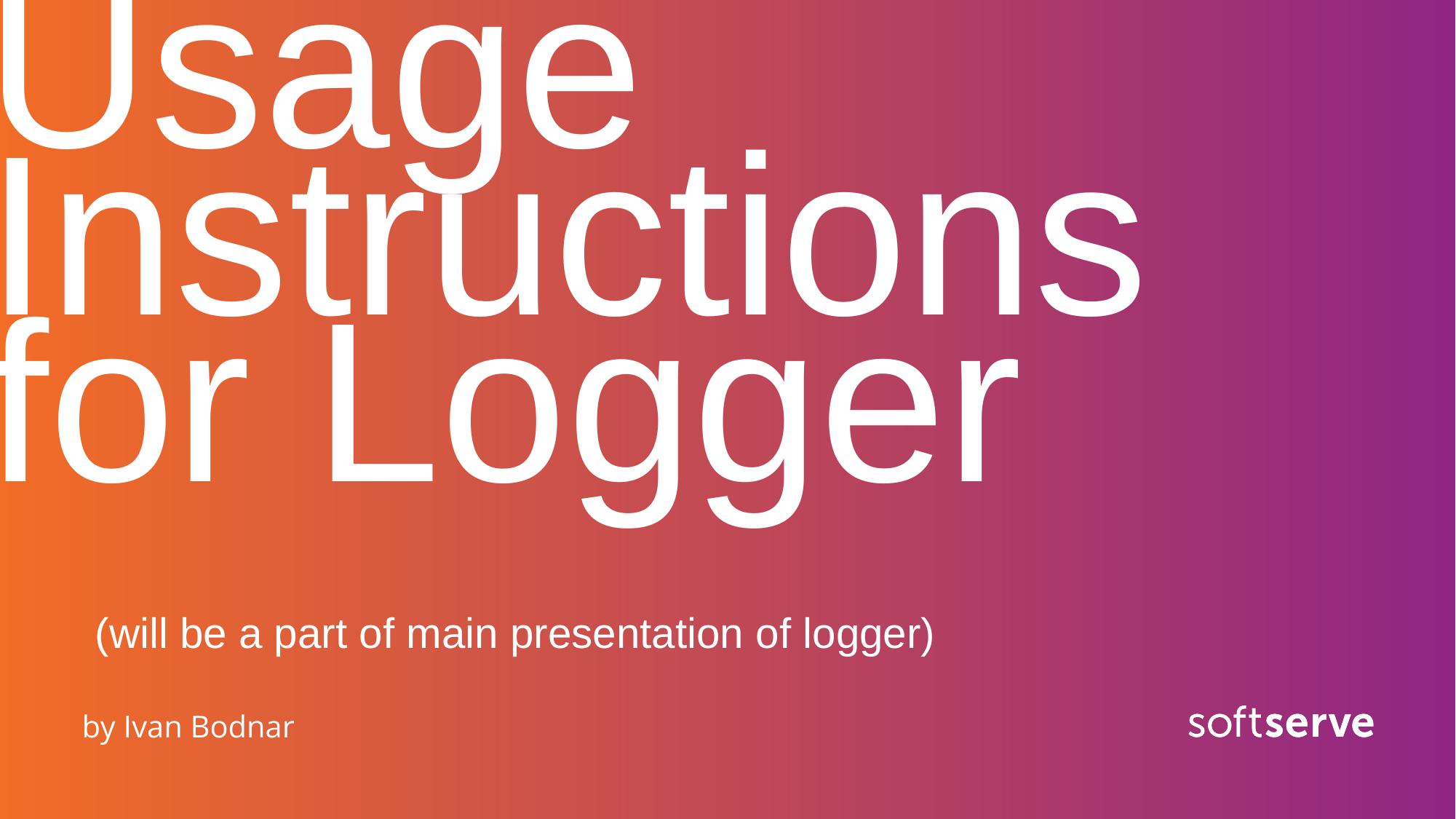

# Usage Instructions for Logger (will be a part of main presentation of logger)
by Ivan Bodnar